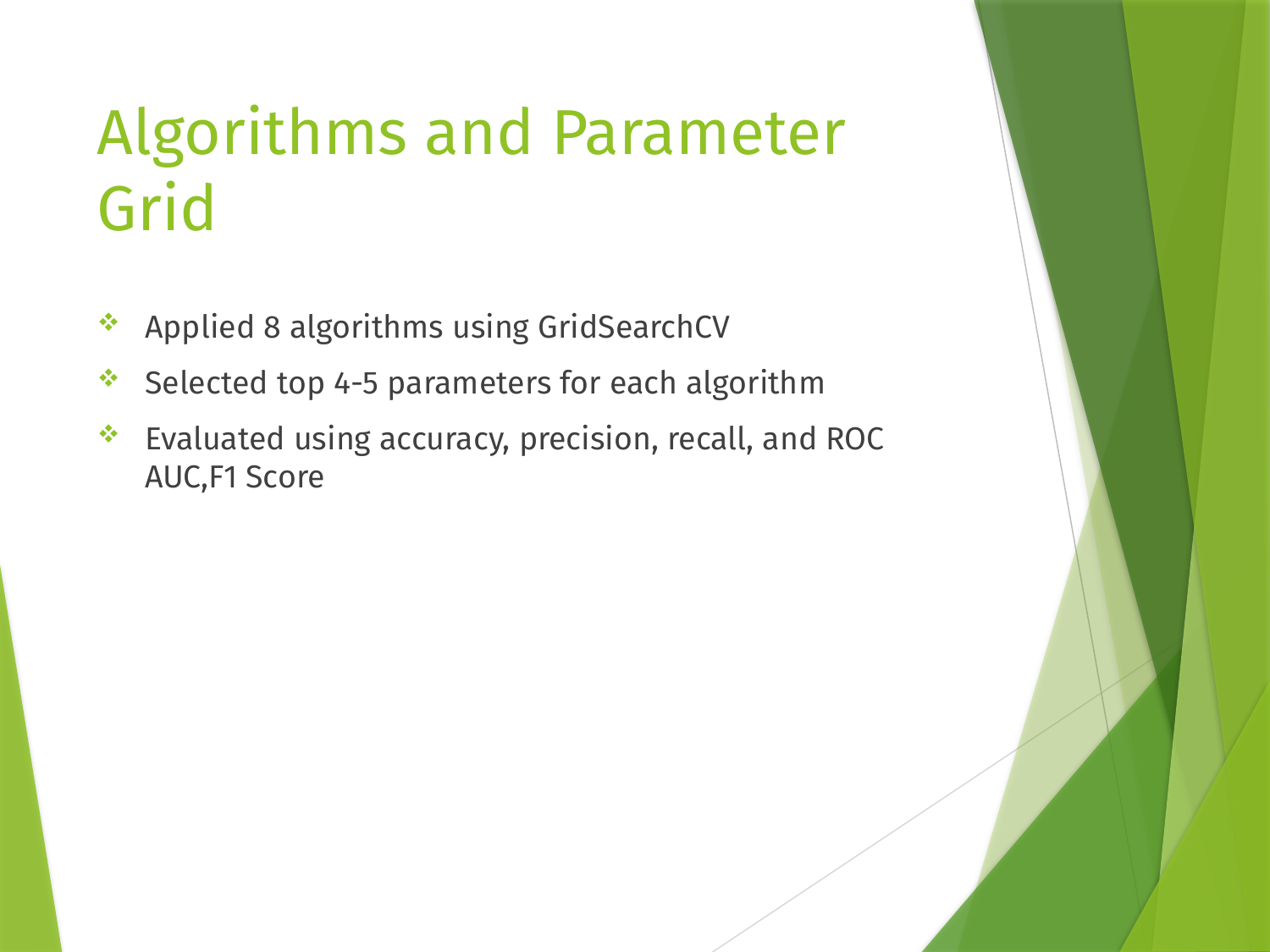

# Algorithms and Parameter Grid
Applied 8 algorithms using GridSearchCV
Selected top 4-5 parameters for each algorithm
Evaluated using accuracy, precision, recall, and ROC AUC,F1 Score